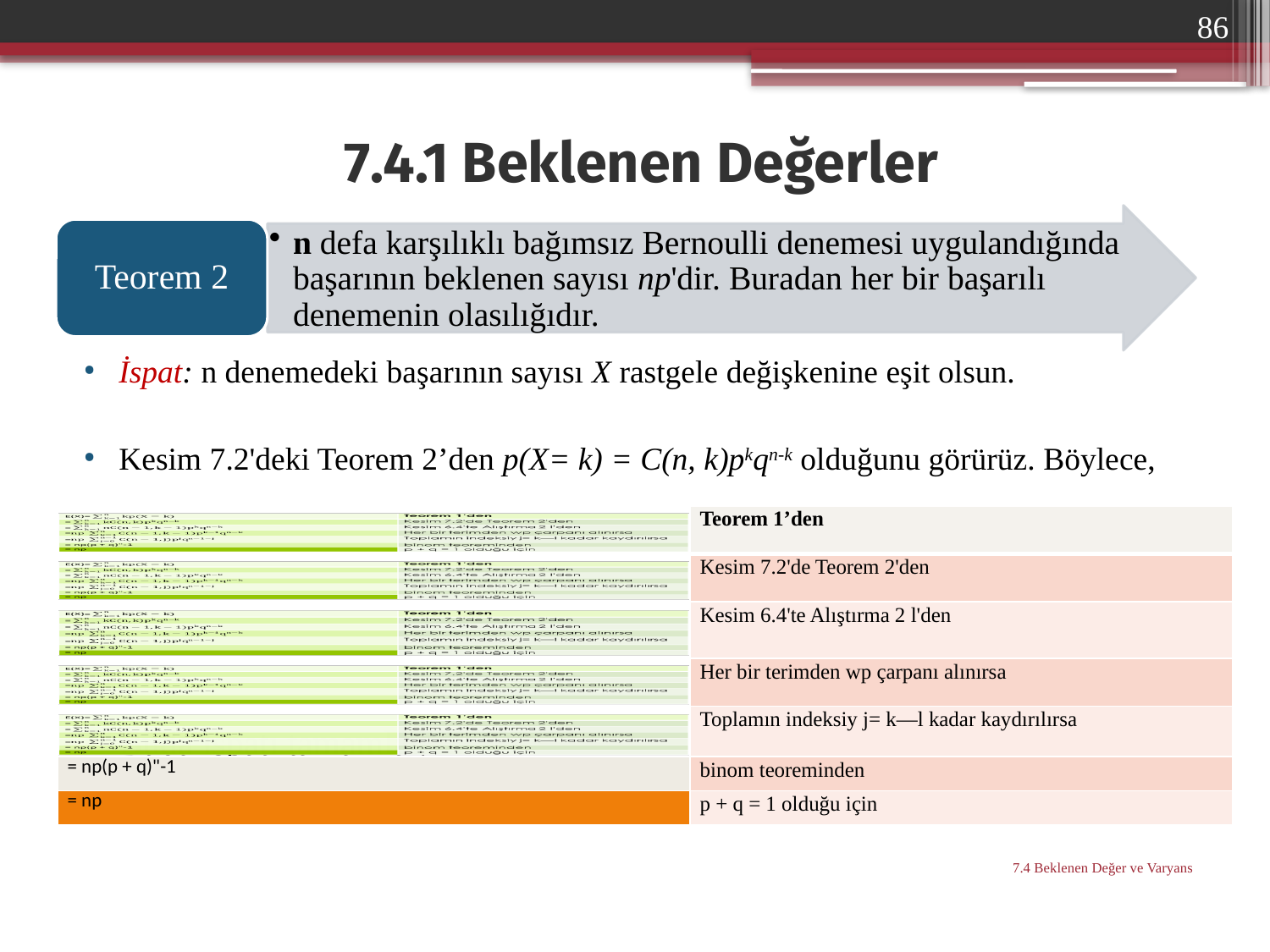

86
# 7.4.1 Beklenen Değerler
n defa karşılıklı bağımsız Bernoulli denemesi uygulandığında başarının beklenen sayısı np'dir. Buradan her bir başarılı denemenin olasılığıdır.
Teorem 2
İspat: n denemedeki başarının sayısı X rastgele değişkenine eşit olsun.

Kesim 7.2'deki Teorem 2’den p(X= k) = C(n, k)pkqn-k olduğunu görürüz. Böylece,

Buda ispatı tamamlar.
|  | Teorem 1’den |
| --- | --- |
|  | Kesim 7.2'de Teorem 2'den |
|  | Kesim 6.4'te Alıştırma 2 l'den |
|  | Her bir terimden wp çarpanı alınırsa |
|  | Toplamın indeksiy j= k—l kadar kaydırılırsa |
| = np(p + q)"-1 | binom teoreminden |
| = np | p + q = 1 olduğu için |
7.4 Beklenen Değer ve Varyans